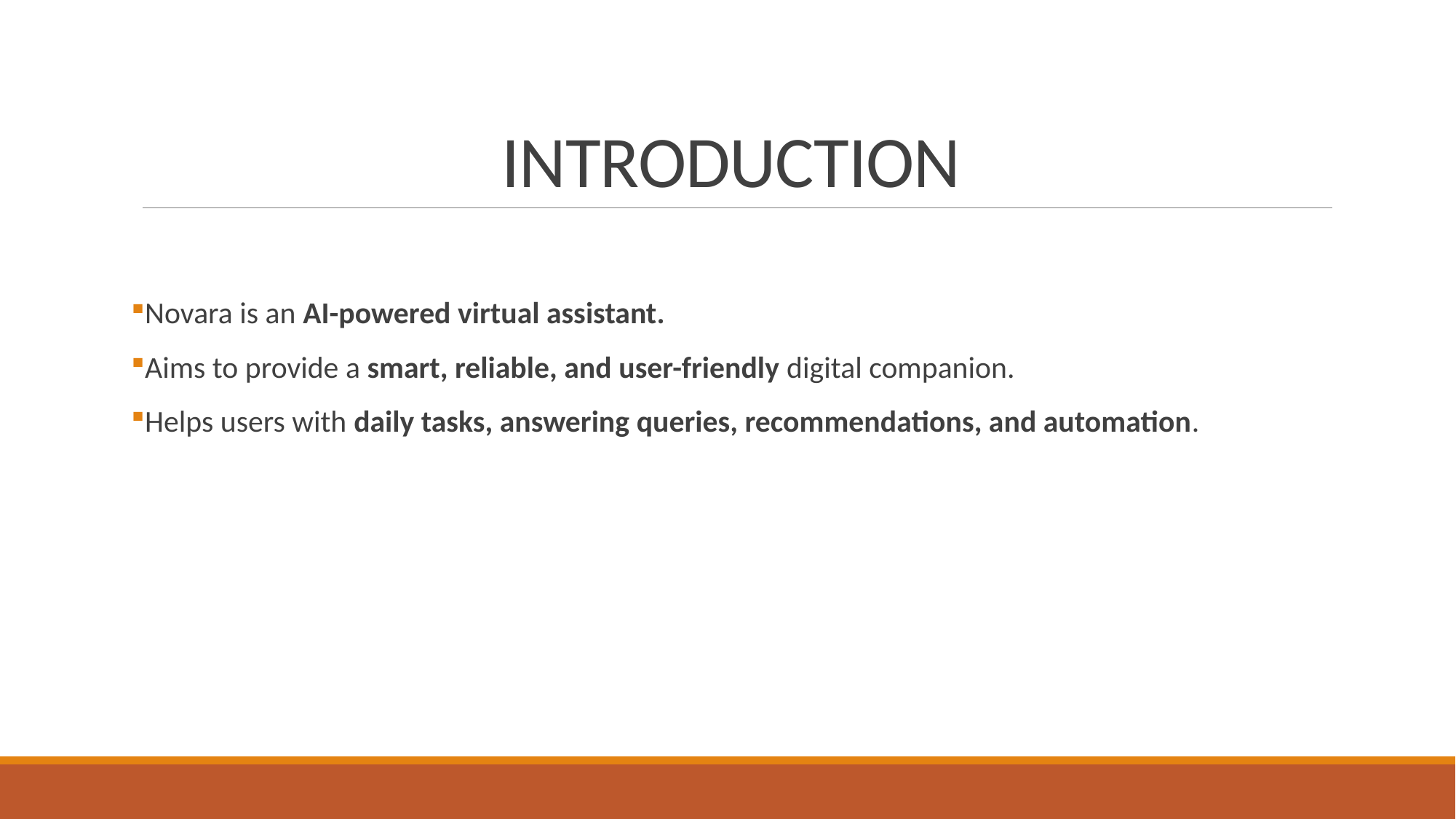

# INTRODUCTION
Novara is an AI-powered virtual assistant.
Aims to provide a smart, reliable, and user-friendly digital companion.
Helps users with daily tasks, answering queries, recommendations, and automation.